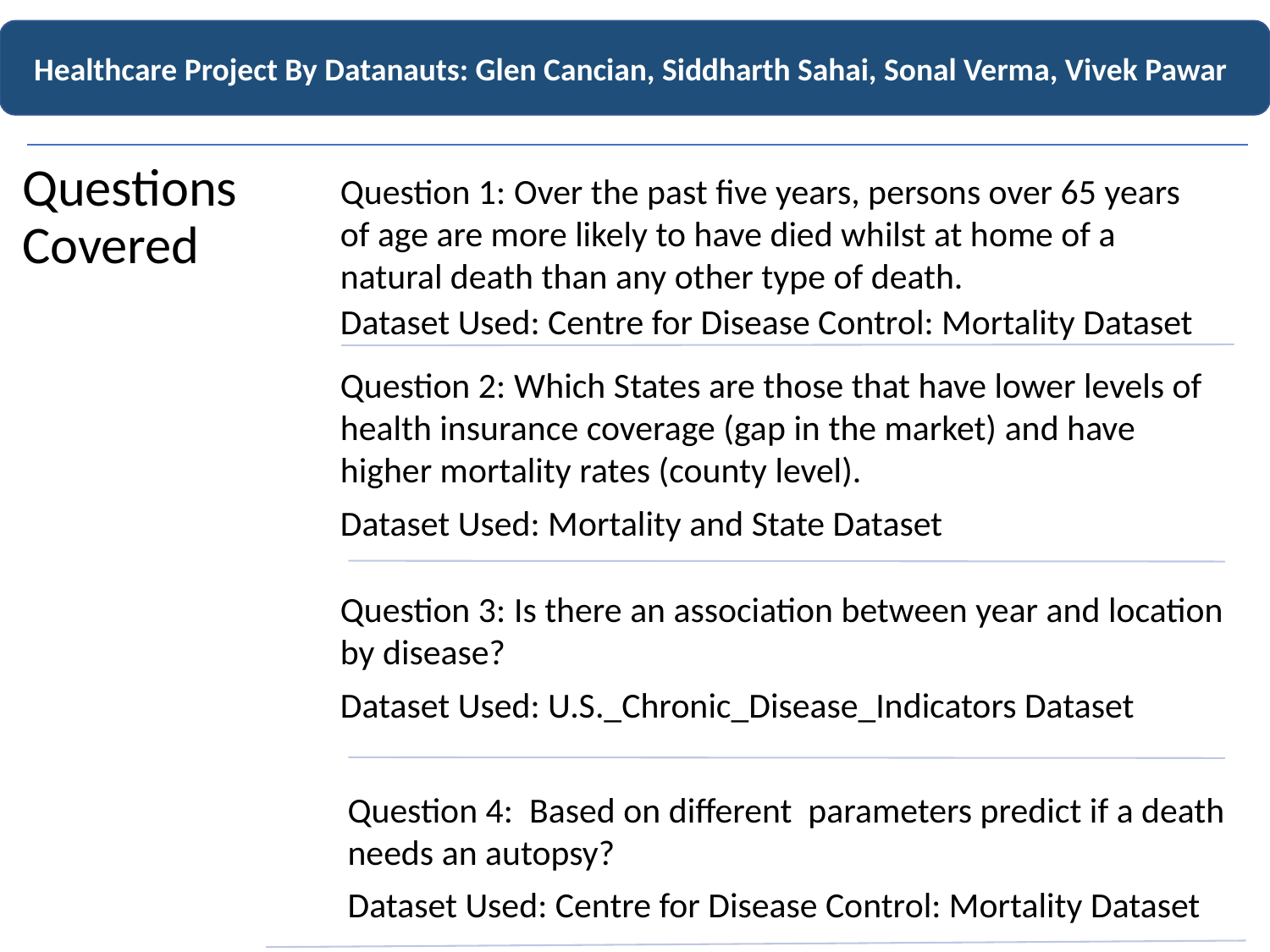

Healthcare Project By Datanauts: Glen Cancian, Siddharth Sahai, Sonal Verma, Vivek Pawar

Questions
Covered

Question 1: Over the past five years, persons over 65 years of age are more likely to have died whilst at home of a natural death than any other type of death.
Dataset Used: Centre for Disease Control: Mortality Dataset
Question 2: Which States are those that have lower levels of health insurance coverage (gap in the market) and have higher mortality rates (county level).
Dataset Used: Mortality and State Dataset

Question 3: Is there an association between year and location by disease?
Dataset Used: U.S._Chronic_Disease_Indicators Dataset

Goals
Plan Of Work
Project Planning: Developing business understanding and defining success criteria.

Question 4:  Based on different  parameters predict if a death needs an autopsy?
Dataset Used: Centre for Disease Control: Mortality Dataset